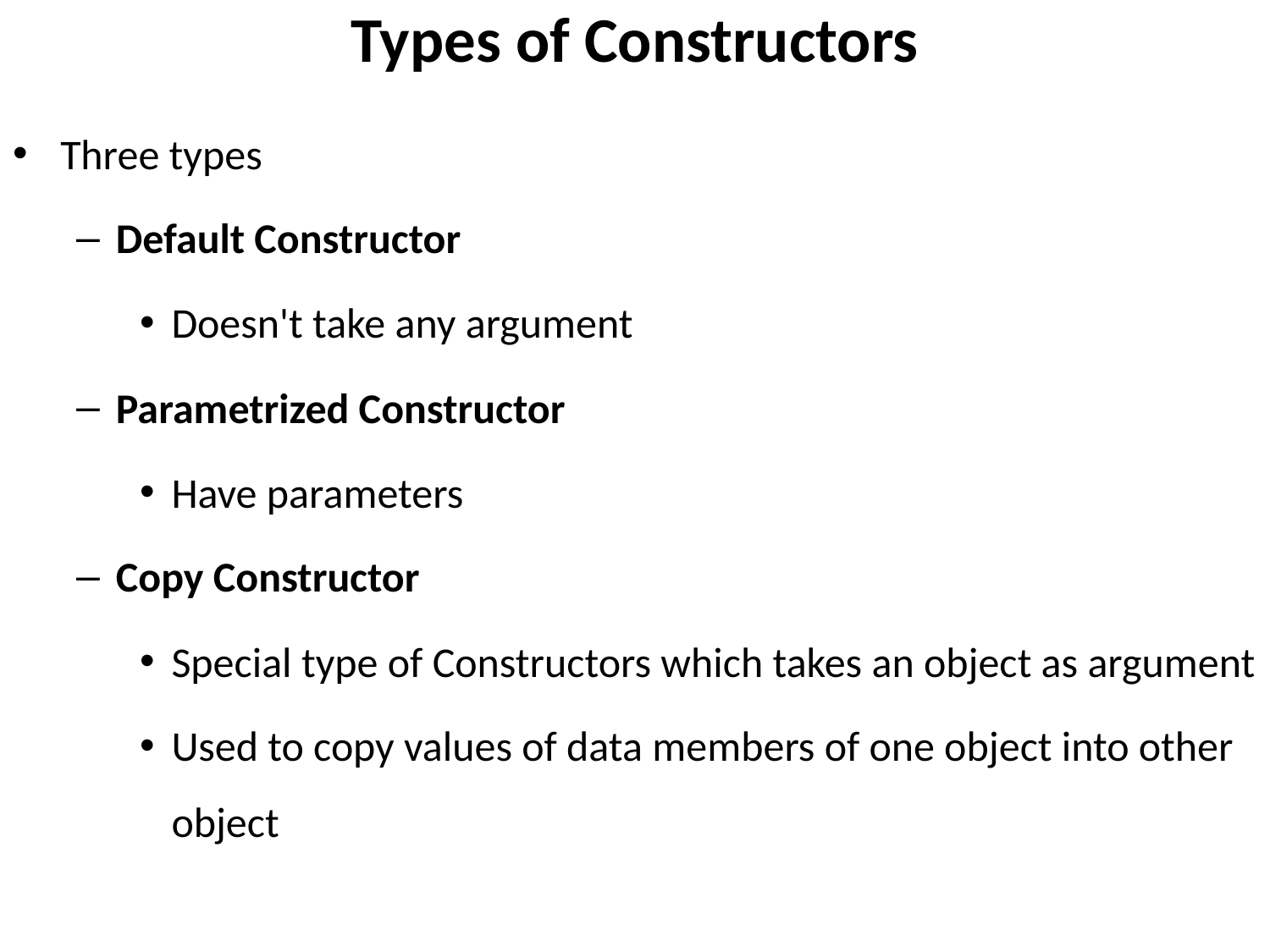

# Types of Constructors
Three types
Default Constructor
Doesn't take any argument
Parametrized Constructor
Have parameters
Copy Constructor
Special type of Constructors which takes an object as argument
Used to copy values of data members of one object into other object